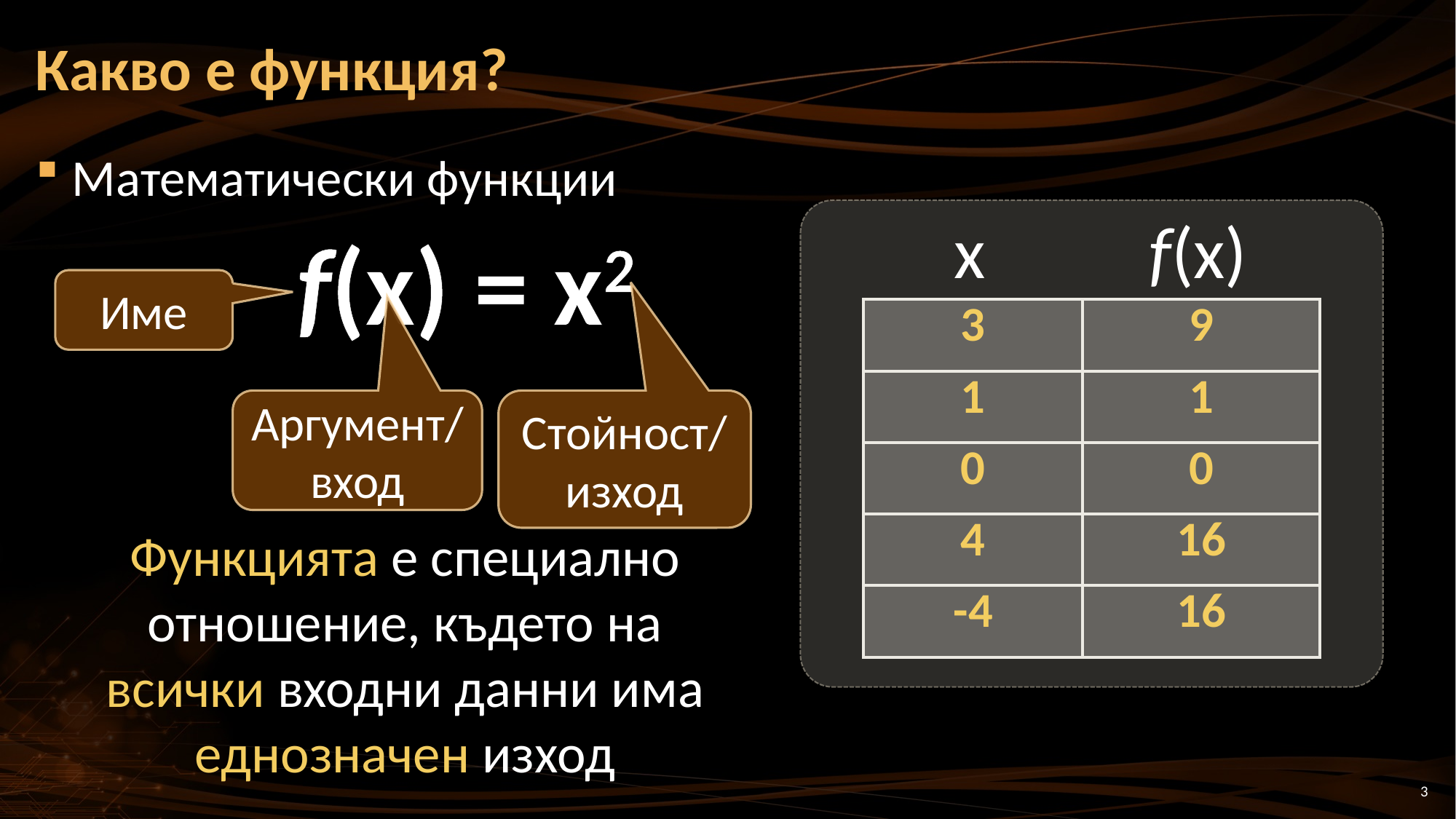

# Какво е функция?
Математически функции

x
f(x)
f(x) = x2
Име
| 3 | 9 |
| --- | --- |
| 1 | 1 |
| 0 | 0 |
| 4 | 16 |
| -4 | 16 |
Аргумент/вход
Стойност/изход
Функцията е специално отношение, където на всички входни данни има еднозначен изход
3